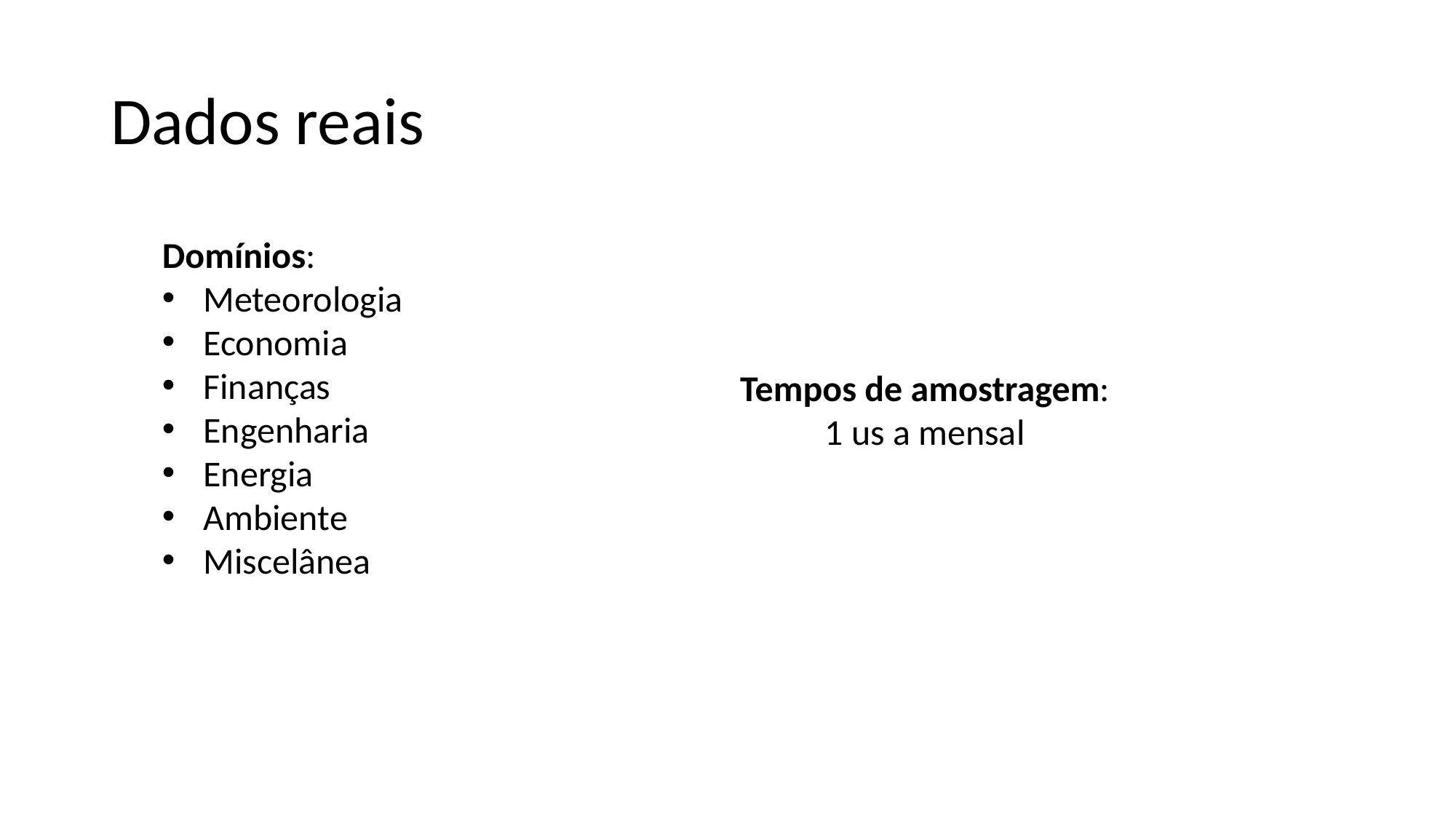

# Dados reais
Domínios:
Meteorologia
Economia
Finanças
Engenharia
Energia
Ambiente
Miscelânea
Tempos de amostragem:
1 us a mensal